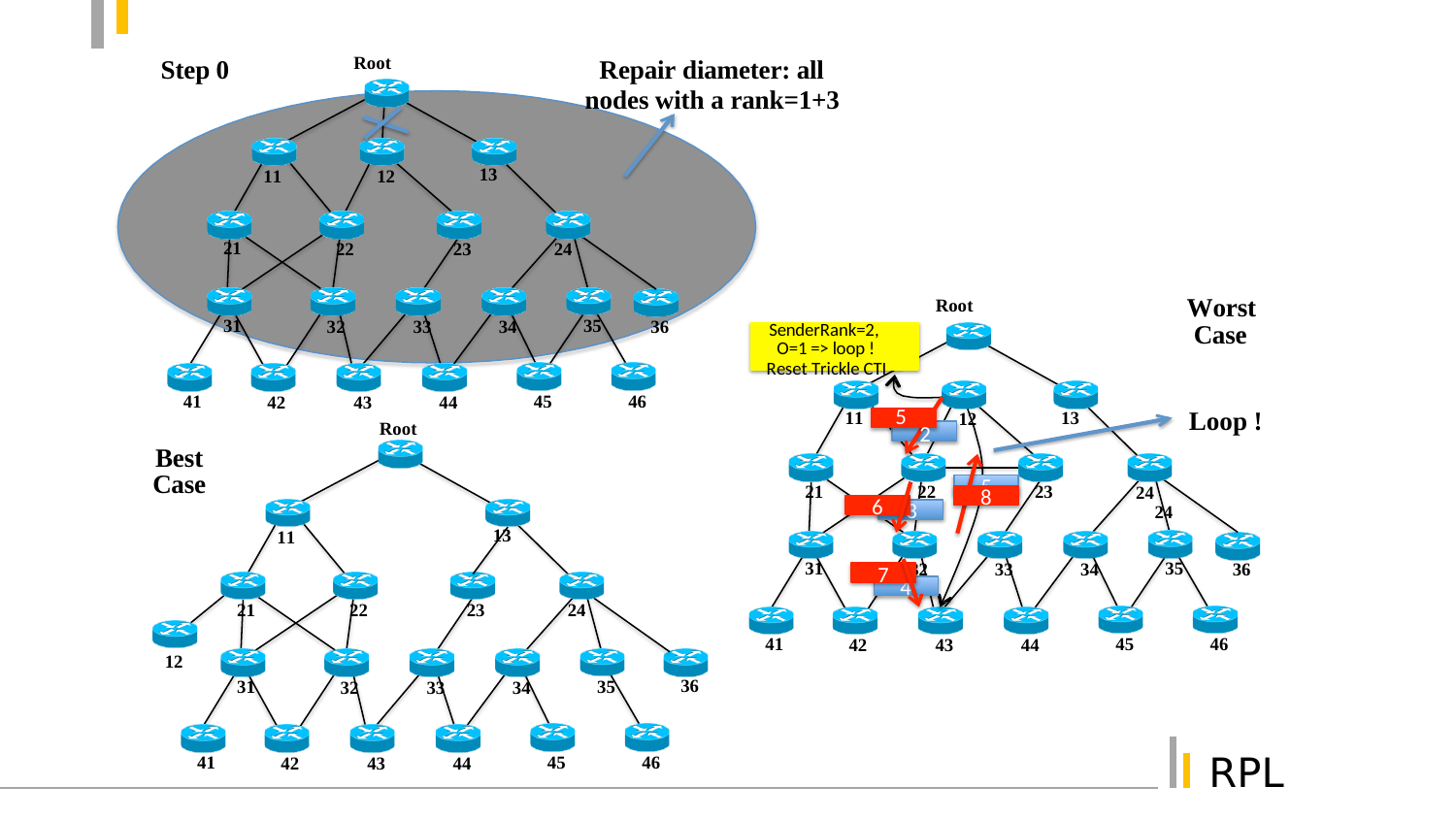

Root
Step 0
Repair diameter: all nodes with a rank=1+3

13
11
12

21
22
23
24

Root
Worst Case

31
35
34
36
32
33

SenderRank=2,

O=1 => loop ! Reset Trickle CTI

41
45
46

44
42
43

Loop !

11	5
2

13
12

Root

Best Case

5

21
22
23
24
24

8

6

3

13
11

31
35
34
36
3
2
33

7

4

21
22
23
24

41
45
46
44
42
43

12

36
31
35
34
32
33

41
45
46
44
42
43